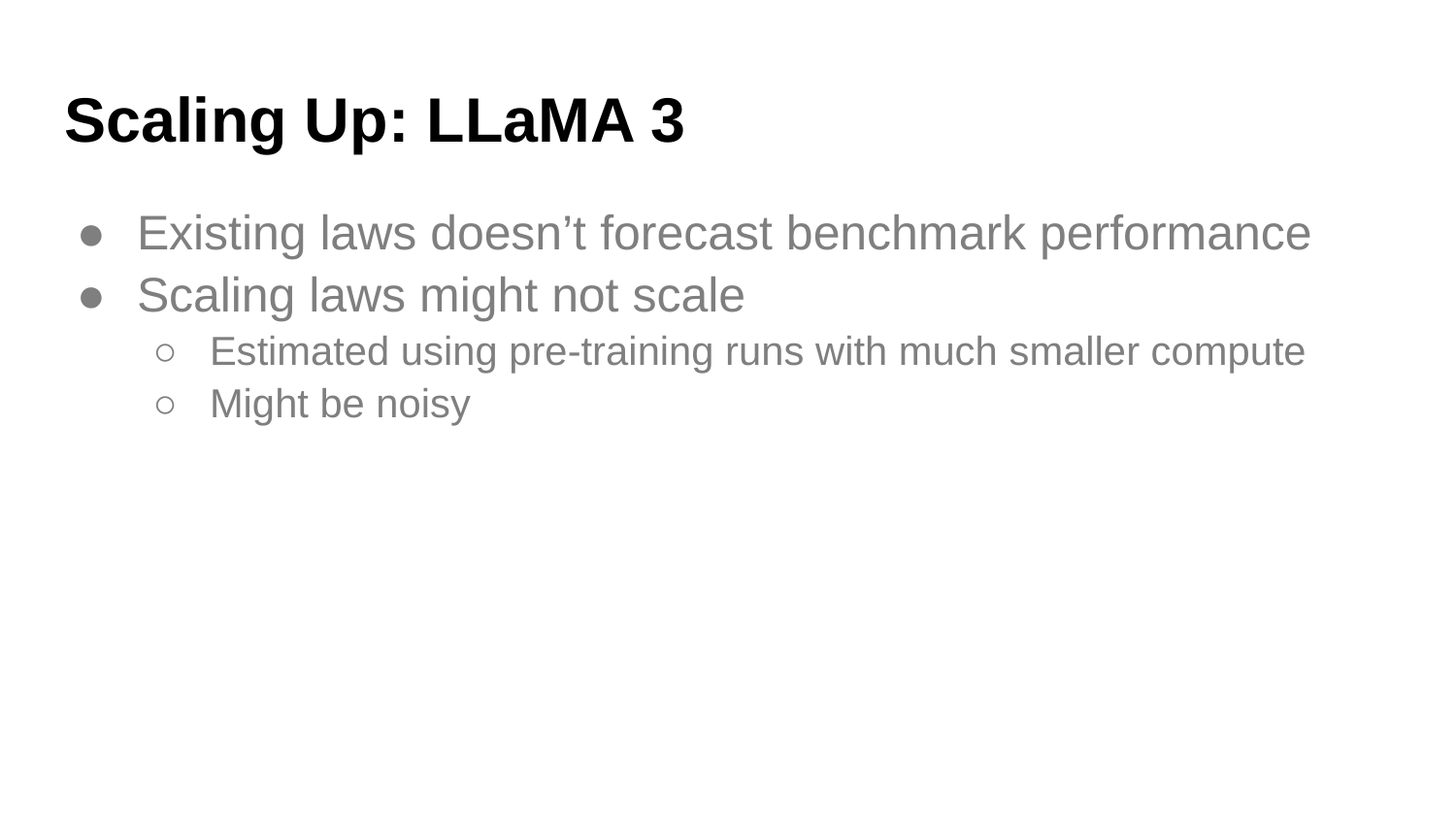

# Scaling Up: LLaMA 3
Existing laws doesn’t forecast benchmark performance
Scaling laws might not scale
Estimated using pre-training runs with much smaller compute
Might be noisy